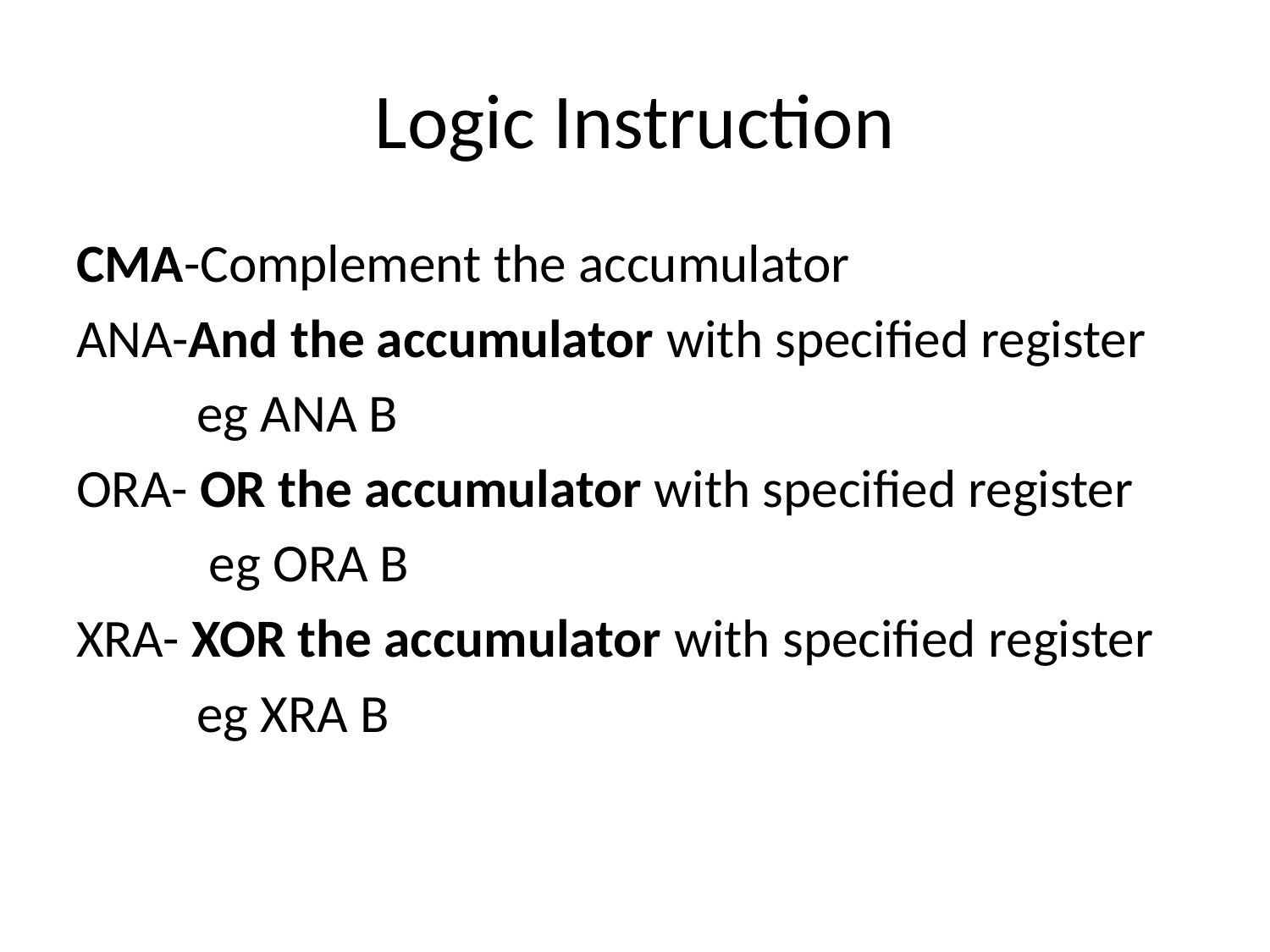

# Logic Instruction
CMA-Complement the accumulator
ANA-And the accumulator with specified register
	eg ANA B
ORA- OR the accumulator with specified register
	 eg ORA B
XRA- XOR the accumulator with specified register
	eg XRA B